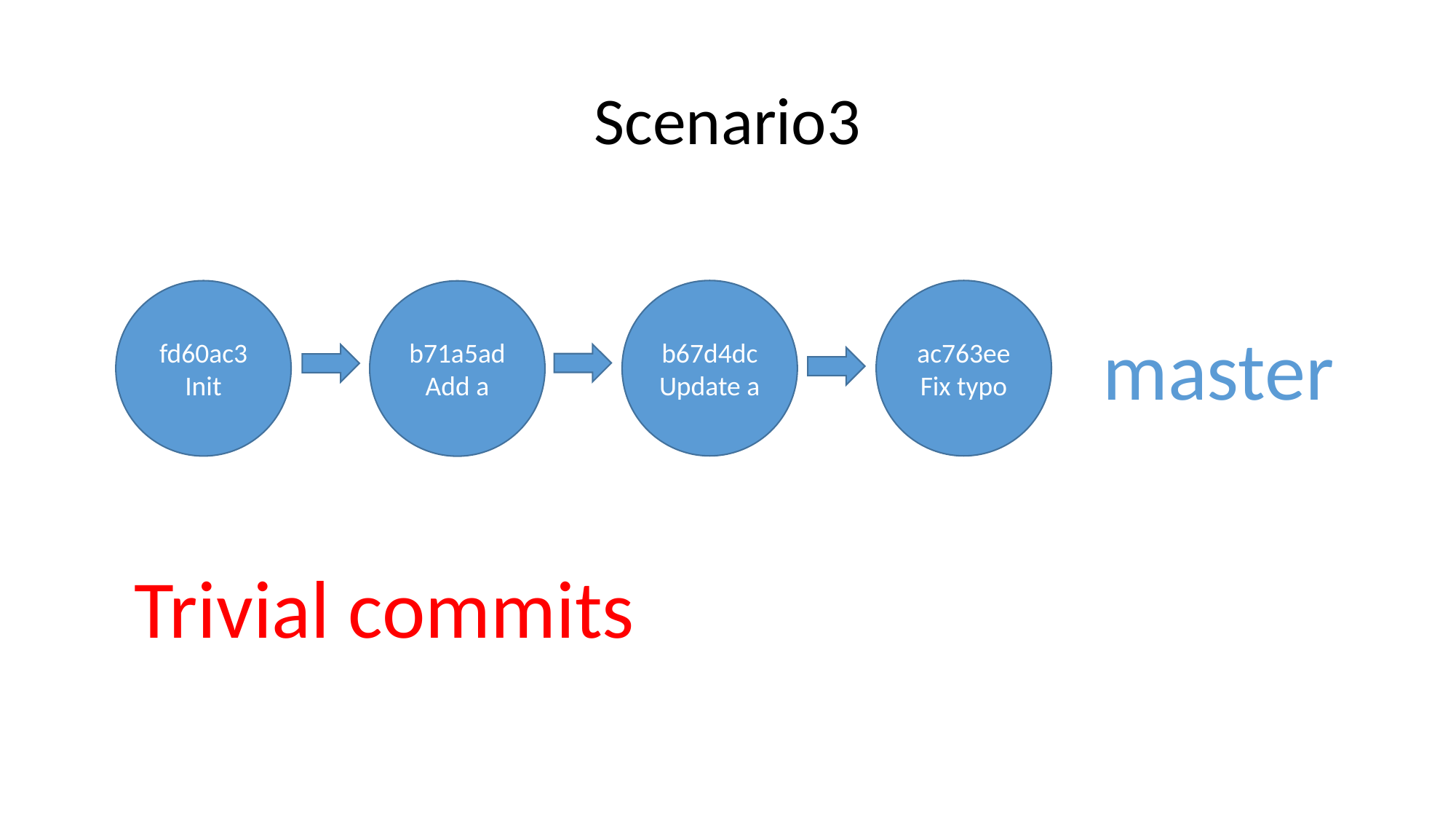

# Scenario3

ac763ee
Fix typo
b67d4dc
Update a
fd60ac3
Init
b71a5ad
Add a
master

Trivial commits